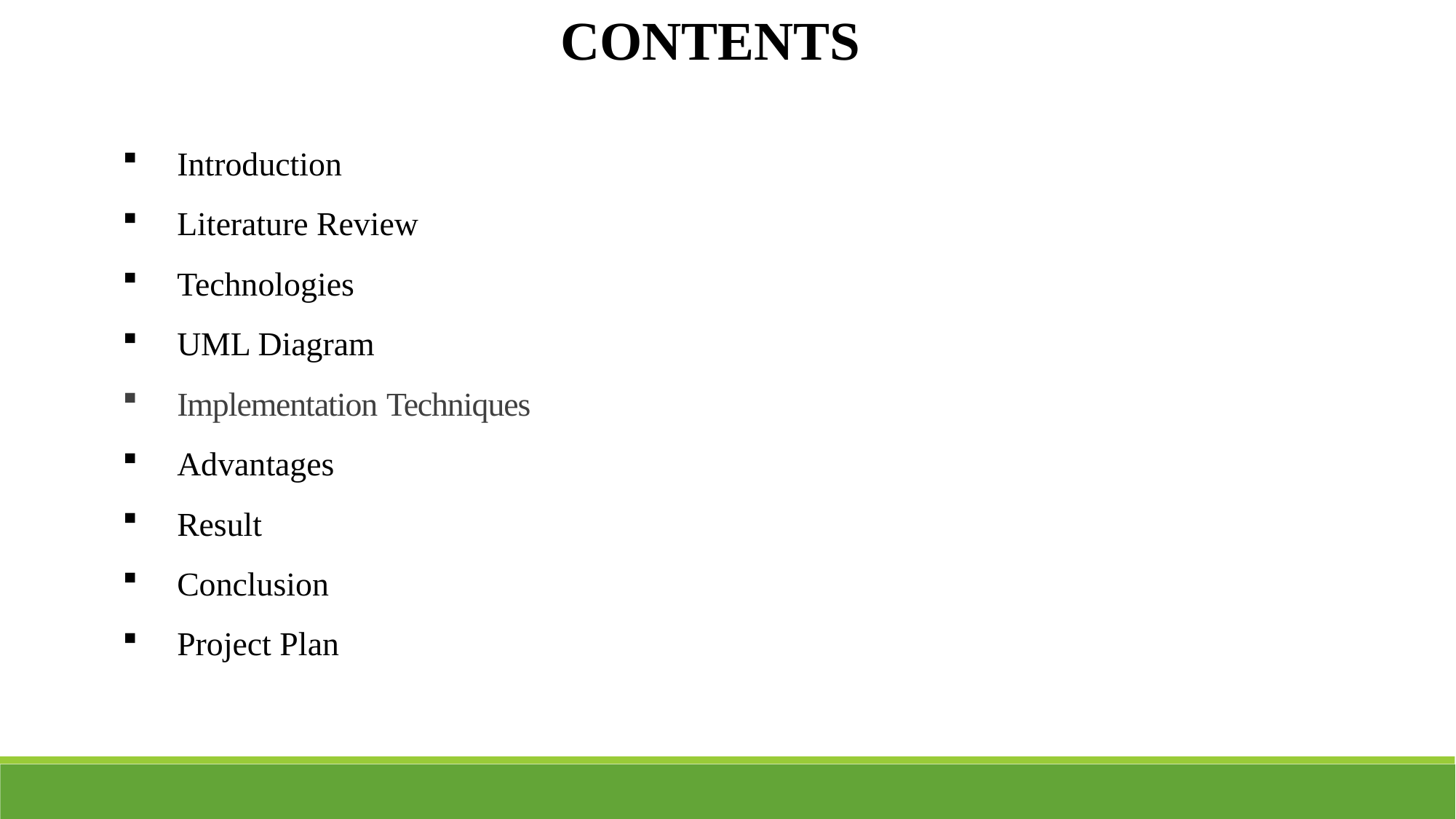

CONTENTS
Introduction
Literature Review
Technologies
UML Diagram
Implementation Techniques
Advantages
Result
Conclusion
Project Plan